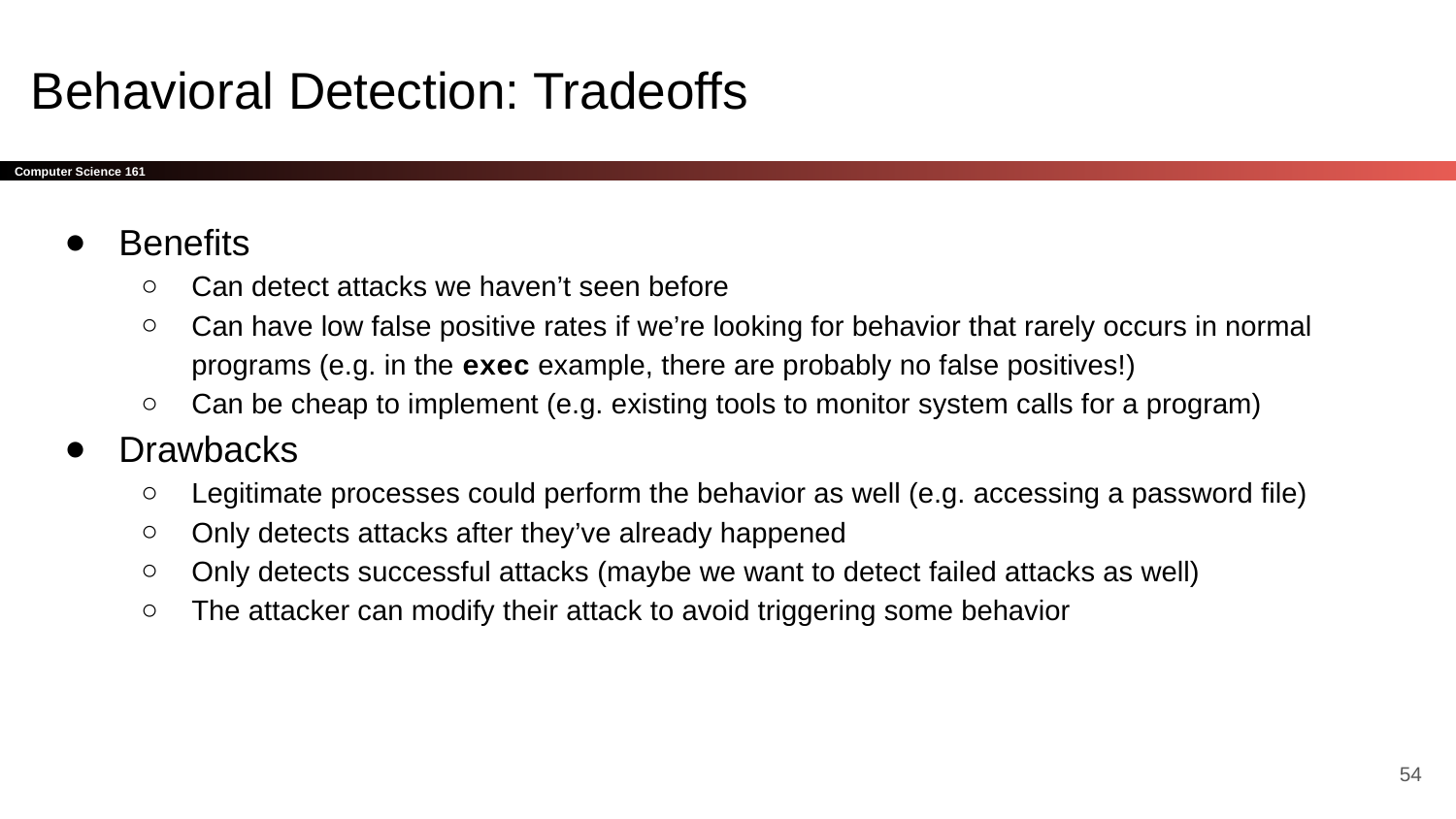

# Behavioral Detection: Tradeoffs
Benefits
Can detect attacks we haven’t seen before
Can have low false positive rates if we’re looking for behavior that rarely occurs in normal programs (e.g. in the exec example, there are probably no false positives!)
Can be cheap to implement (e.g. existing tools to monitor system calls for a program)
Drawbacks
Legitimate processes could perform the behavior as well (e.g. accessing a password file)
Only detects attacks after they’ve already happened
Only detects successful attacks (maybe we want to detect failed attacks as well)
The attacker can modify their attack to avoid triggering some behavior
54